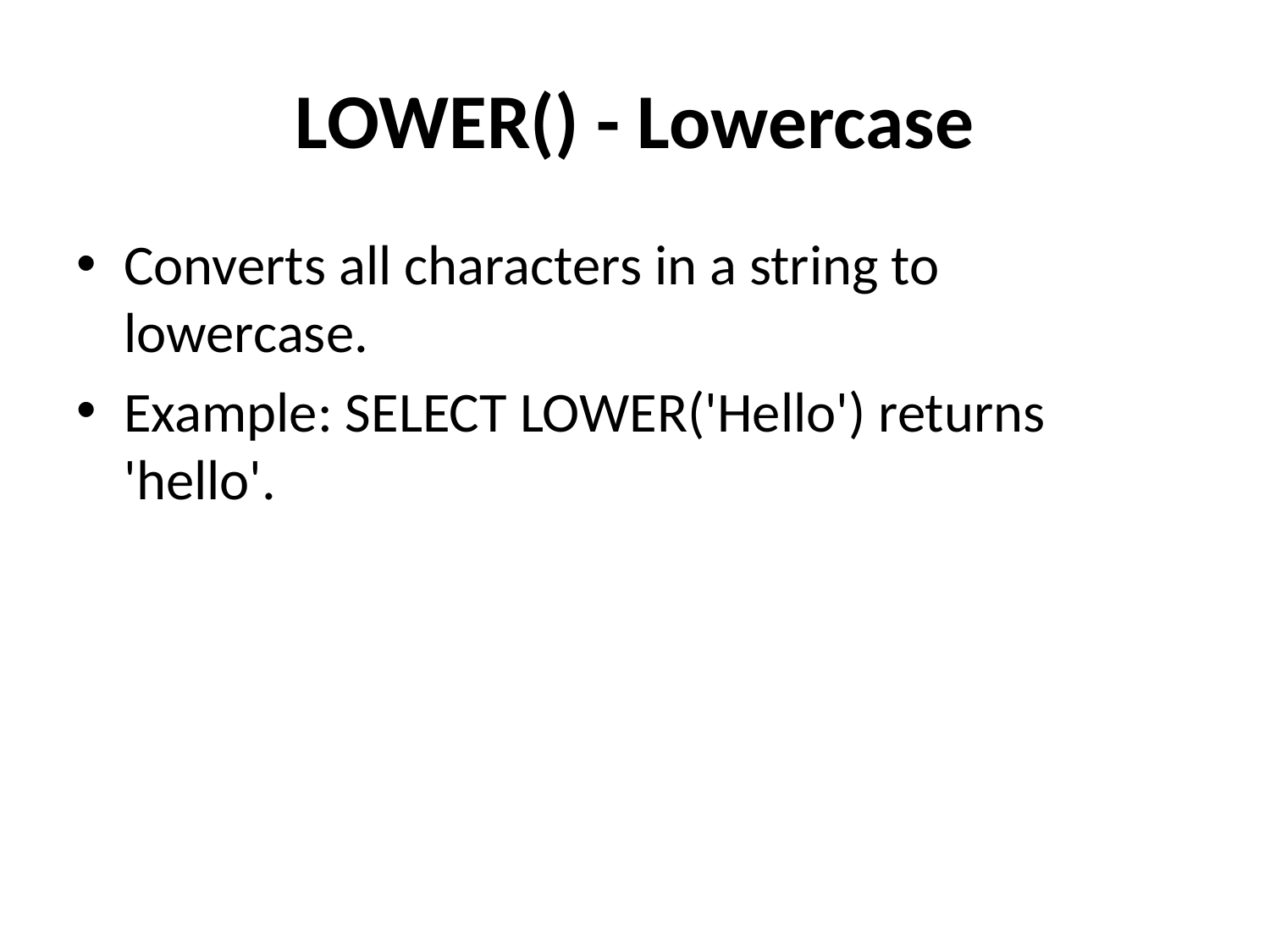

# LOWER() - Lowercase
Converts all characters in a string to lowercase.
Example: SELECT LOWER('Hello') returns 'hello'.